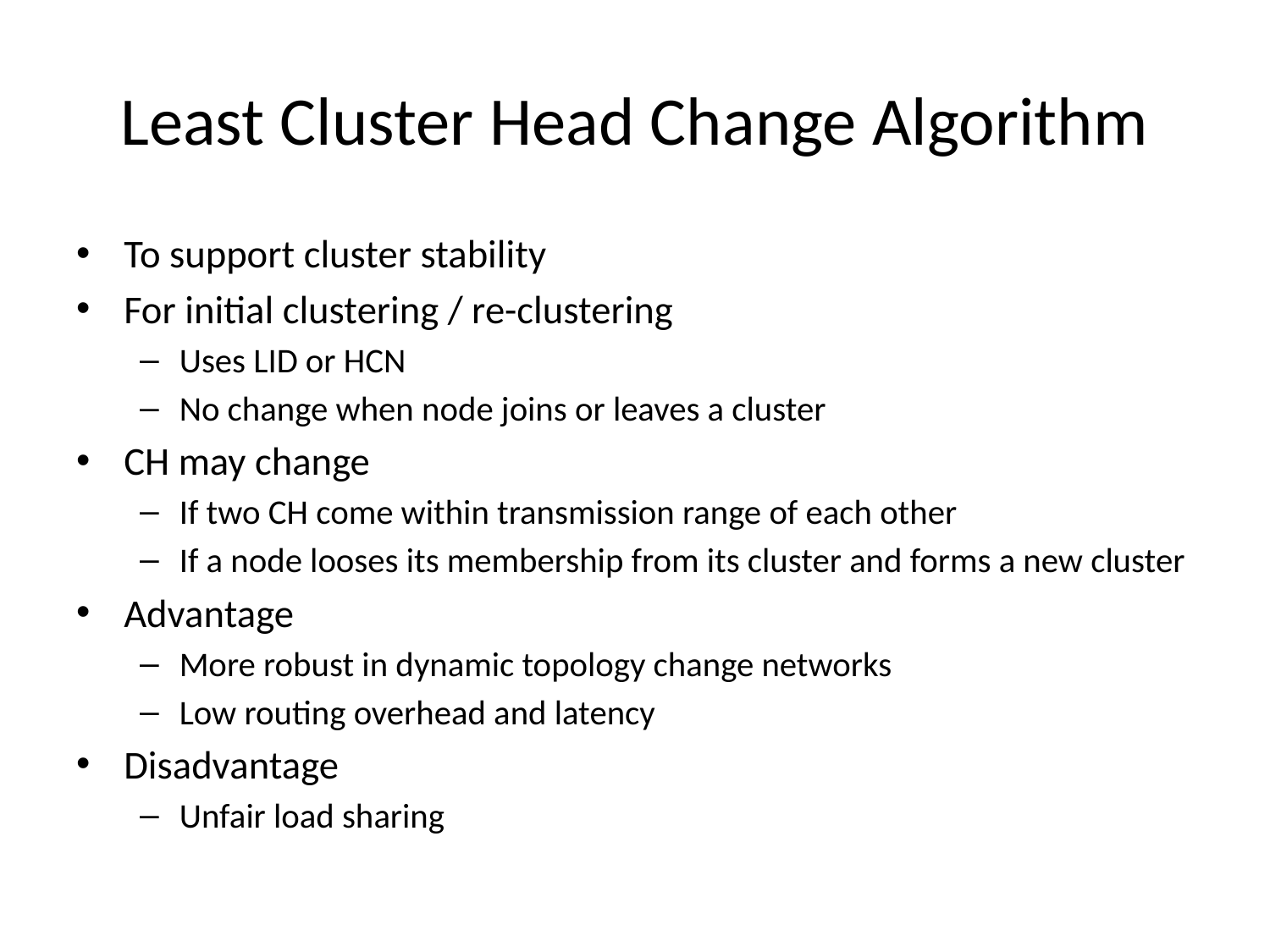

# Least Cluster Head Change Algorithm
To support cluster stability
For initial clustering / re-clustering
Uses LID or HCN
No change when node joins or leaves a cluster
CH may change
If two CH come within transmission range of each other
If a node looses its membership from its cluster and forms a new cluster
Advantage
More robust in dynamic topology change networks
Low routing overhead and latency
Disadvantage
Unfair load sharing